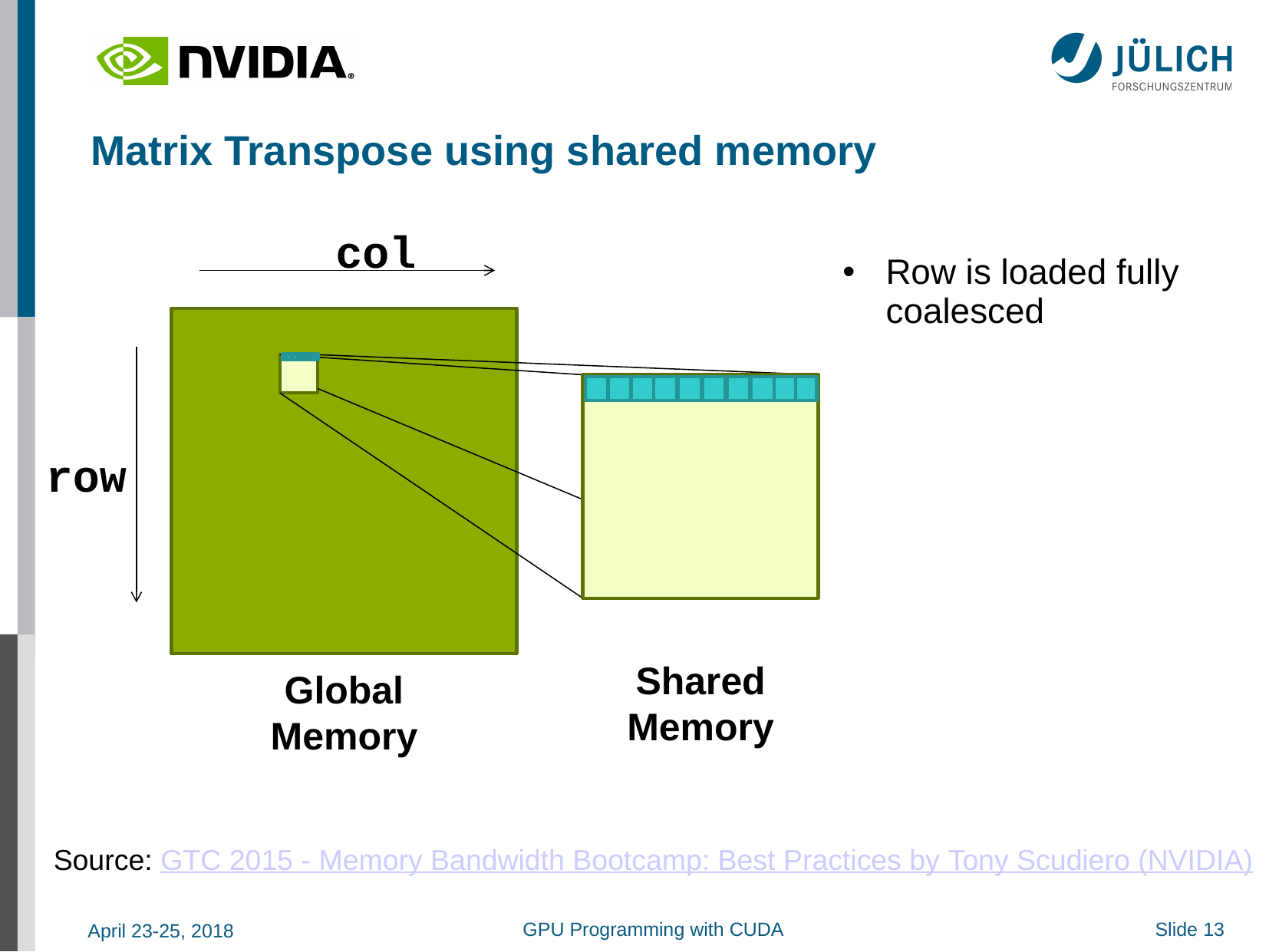

Matrix Transpose using shared memory
col

row
Row is loaded fully coalesced

Shared Memory
Global Memory
Source: GTC 2015 - Memory Bandwidth Bootcamp: Best Practices by Tony Scudiero (NVIDIA)
GPU Programming with CUDA
Slide 13
April 23-25, 2018